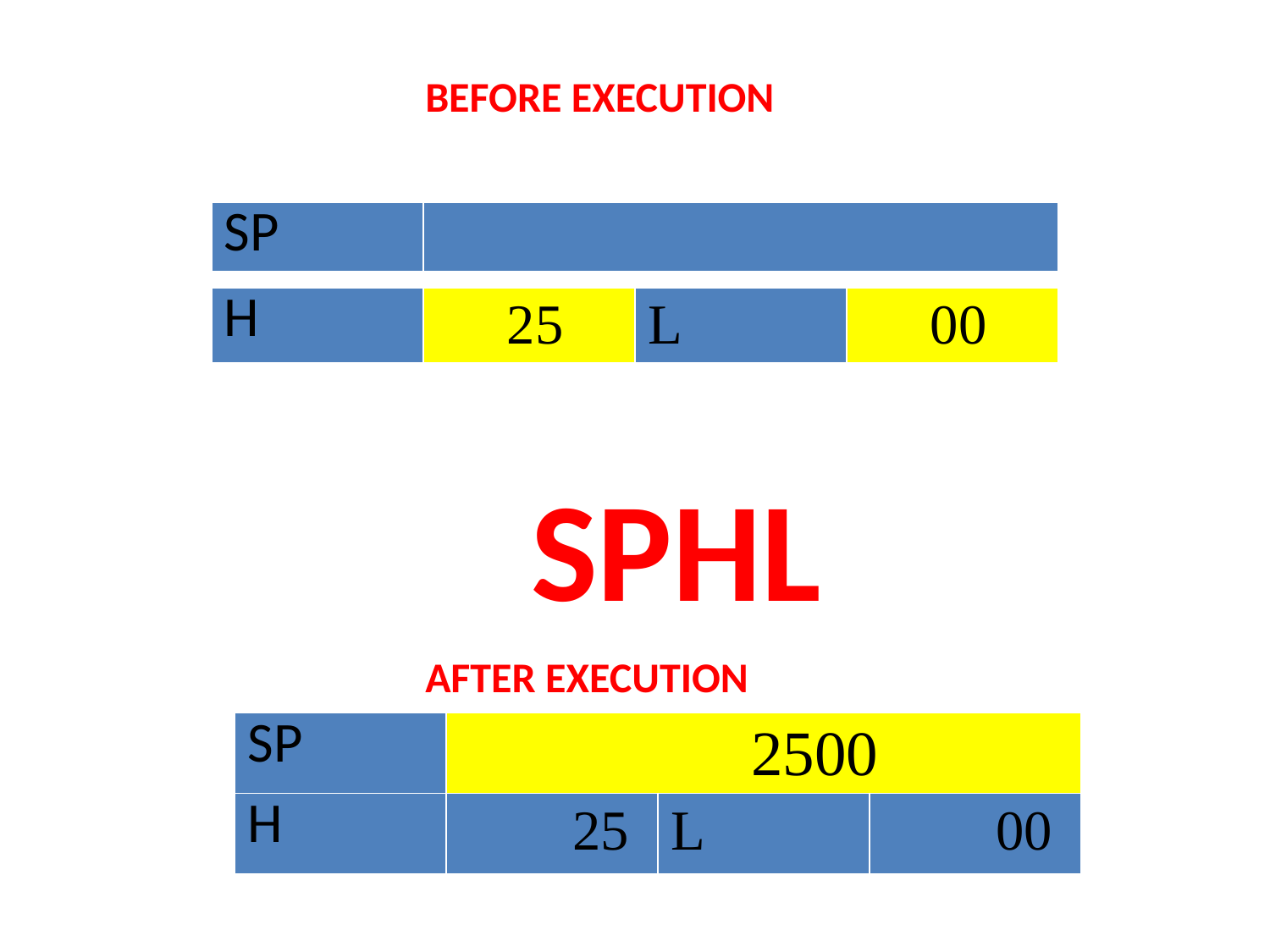

BEFORE EXECUTION
| SP |  |
| --- | --- |
| H | 25 | L | 00 |
| --- | --- | --- | --- |
SPHL
AFTER EXECUTION
| SP | 2500 |
| --- | --- |
| H | 25 | L | 00 |
| --- | --- | --- | --- |